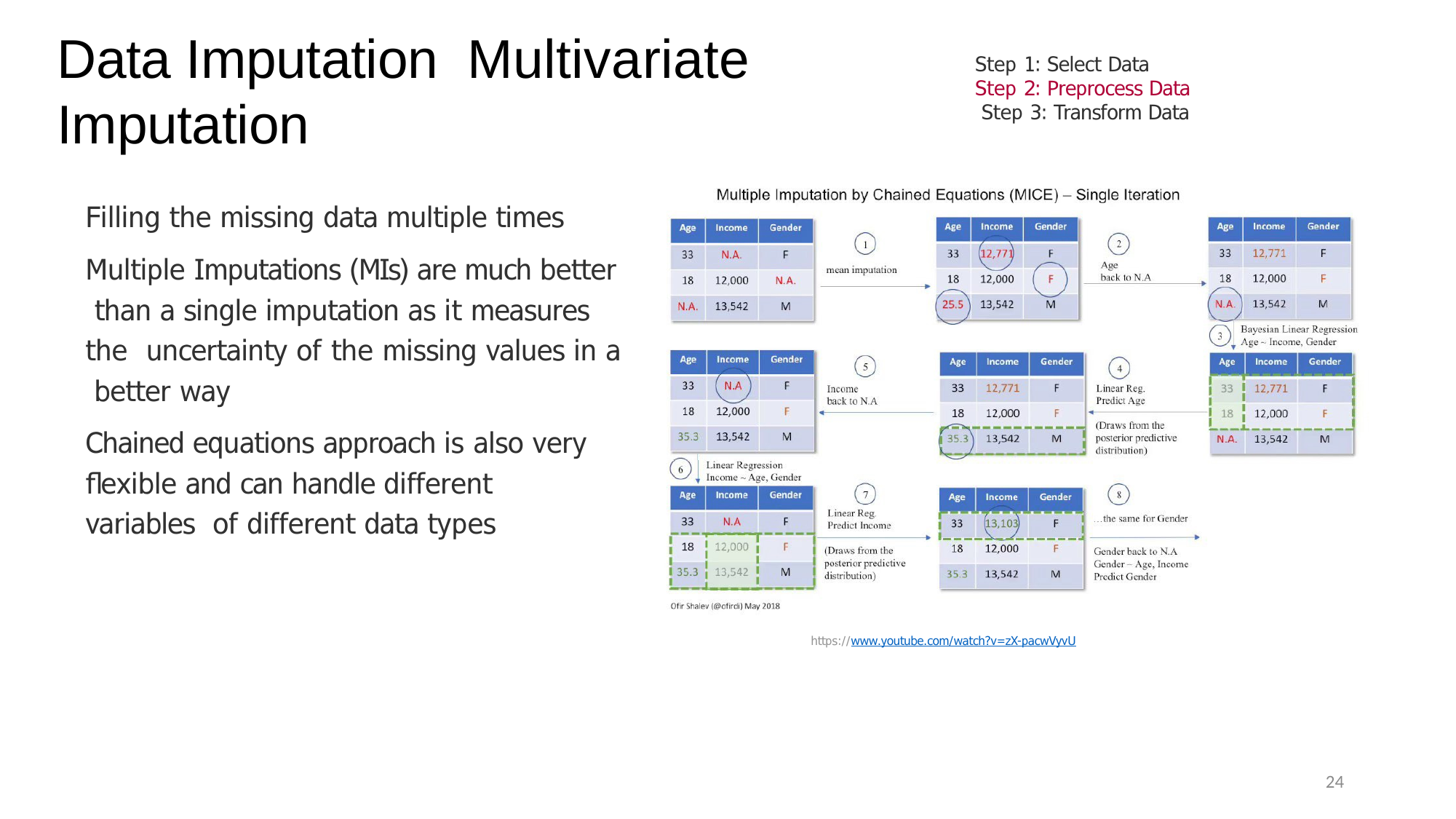

# Data Imputation  Multivariate Imputation
Step 1: Select Data  Step 2: Preprocess Data  Step 3: Transform Data

Filling the missing data multiple times
Multiple Imputations (MIs) are much better  than a single imputation as it measures the  uncertainty of the missing values in a  better way
Chained equations approach is also very  flexible and can handle different variables  of different data types

https://www.youtube.com/watch?v=zX-pacwVyvU
24